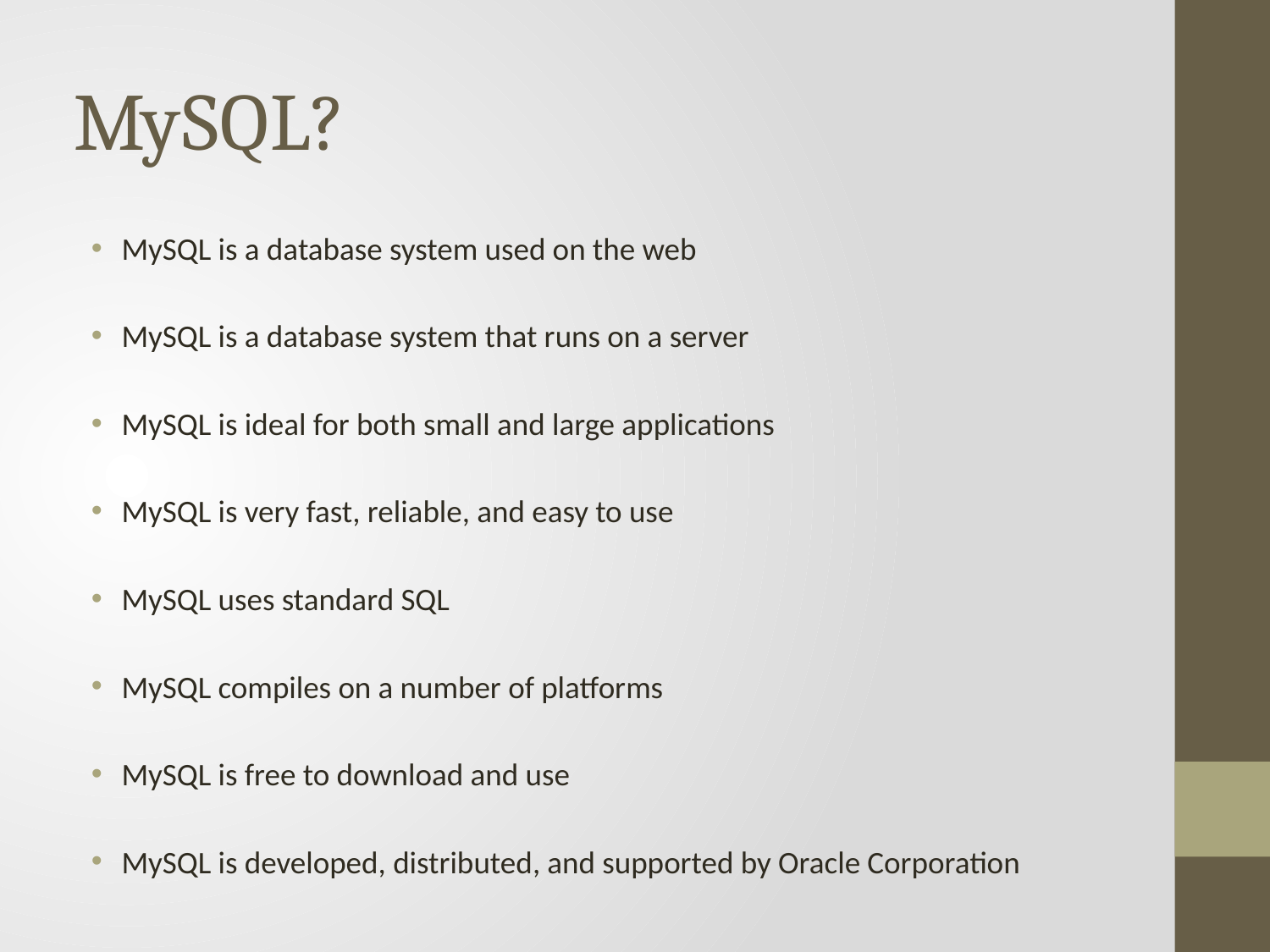

# MySQL?
MySQL is a database system used on the web

MySQL is a database system that runs on a server

MySQL is ideal for both small and large applications

MySQL is very fast, reliable, and easy to use

MySQL uses standard SQL

MySQL compiles on a number of platforms

MySQL is free to download and use

MySQL is developed, distributed, and supported by Oracle Corporation